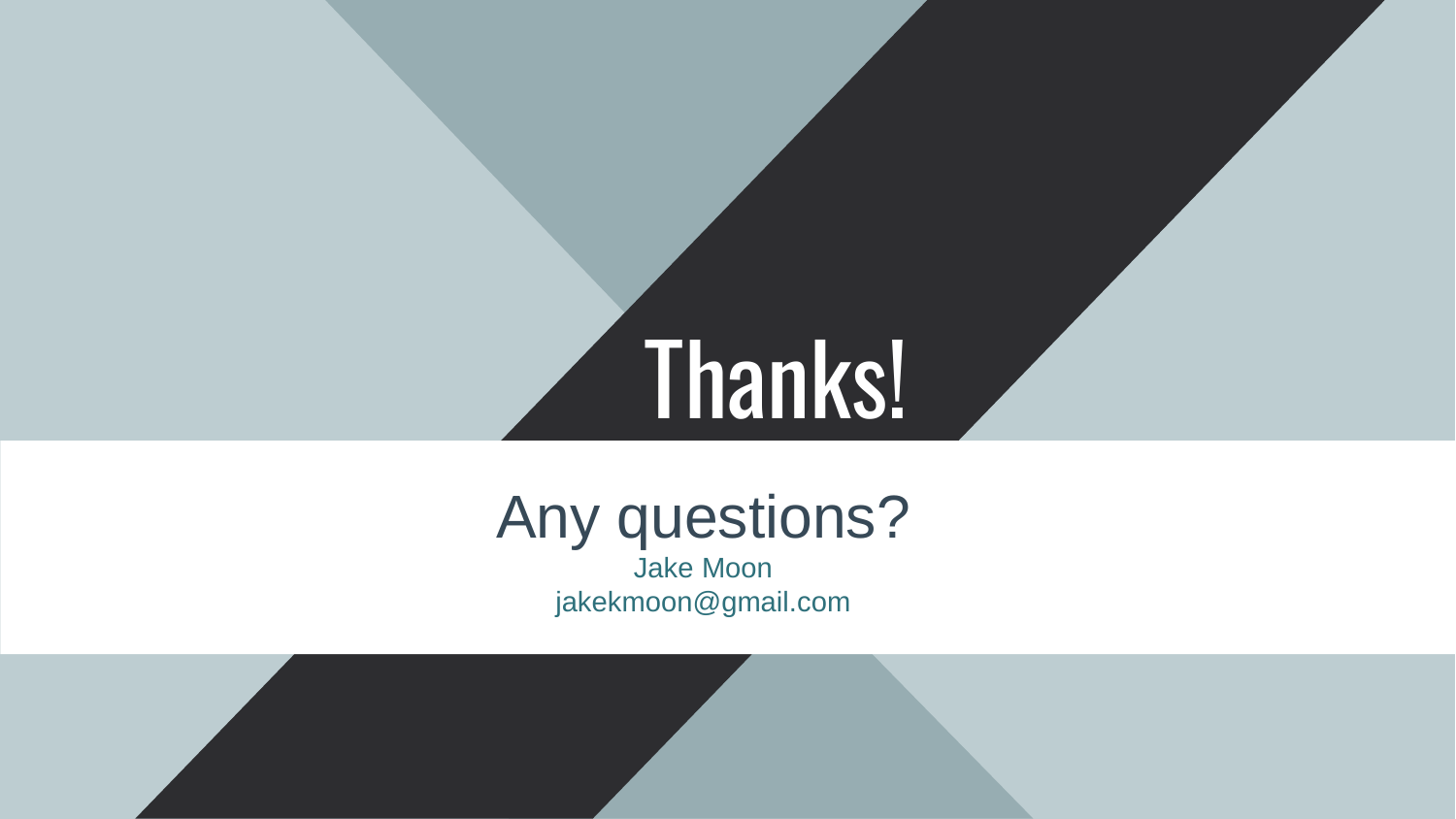

# Thanks!
Any questions?
Jake Moon
jakekmoon@gmail.com